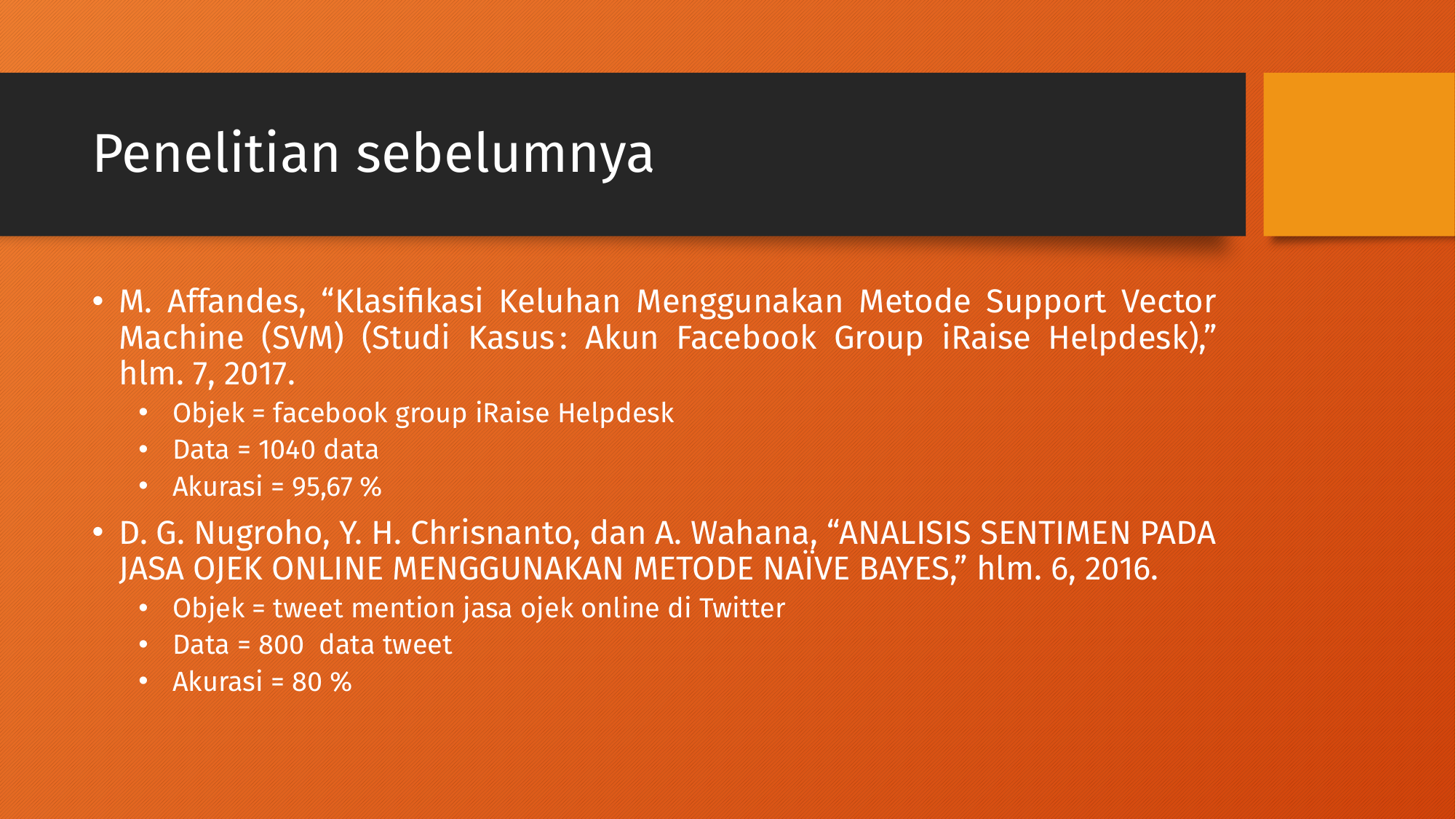

# Penelitian sebelumnya
M. Affandes, “Klasifikasi Keluhan Menggunakan Metode Support Vector Machine (SVM) (Studi Kasus : Akun Facebook Group iRaise Helpdesk),” hlm. 7, 2017.
Objek = facebook group iRaise Helpdesk
Data = 1040 data
Akurasi = 95,67 %
D. G. Nugroho, Y. H. Chrisnanto, dan A. Wahana, “ANALISIS SENTIMEN PADA JASA OJEK ONLINE MENGGUNAKAN METODE NAÏVE BAYES,” hlm. 6, 2016.
Objek = tweet mention jasa ojek online di Twitter
Data = 800  data tweet
Akurasi = 80 %